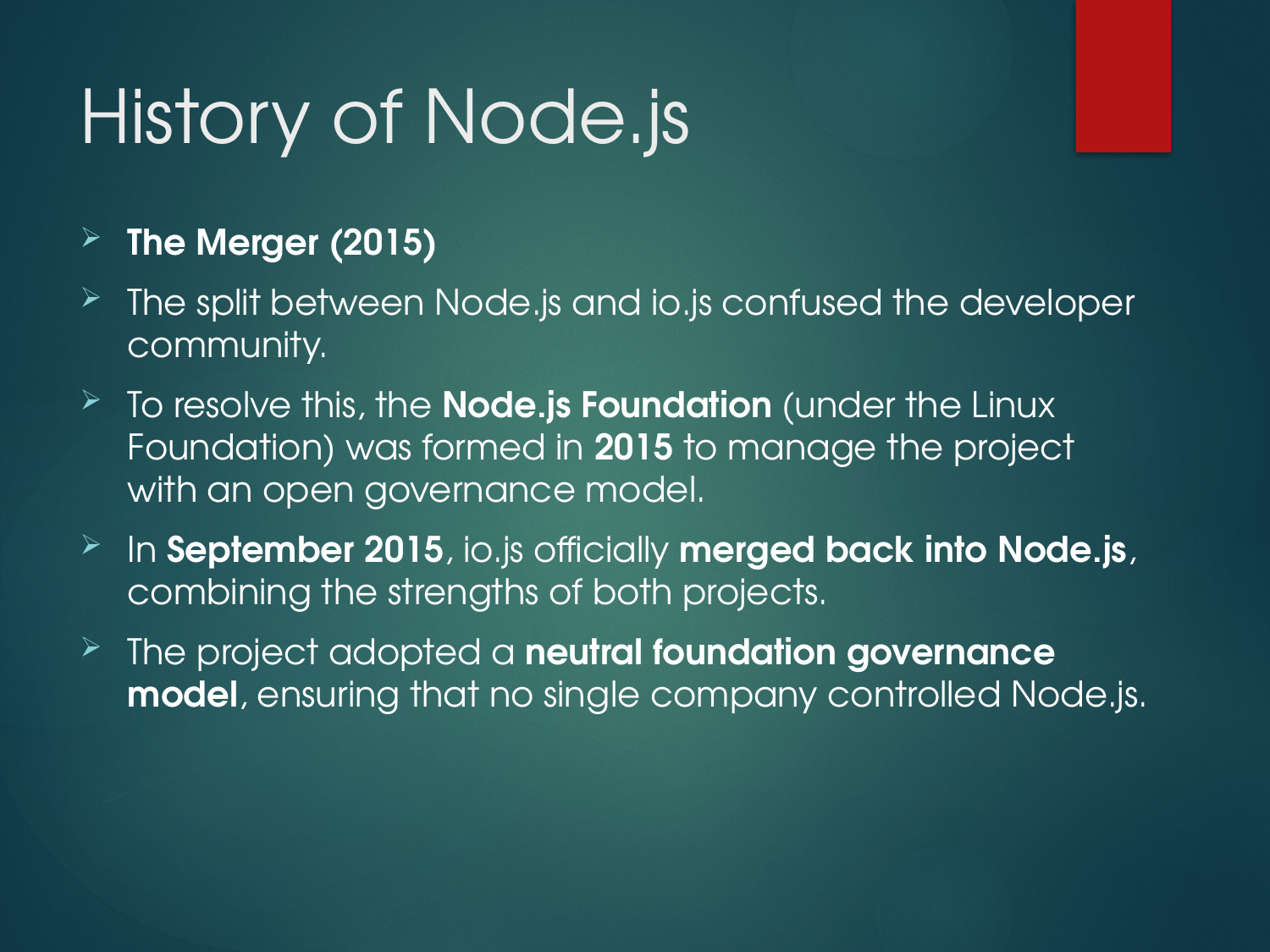

# History of Node.js
The Merger (2015)
The split between Node.js and io.js confused the developer community.
To resolve this, the Node.js Foundation (under the Linux Foundation) was formed in 2015 to manage the project with an open governance model.
In September 2015, io.js officially merged back into Node.js, combining the strengths of both projects.
The project adopted a neutral foundation governance model, ensuring that no single company controlled Node.js.